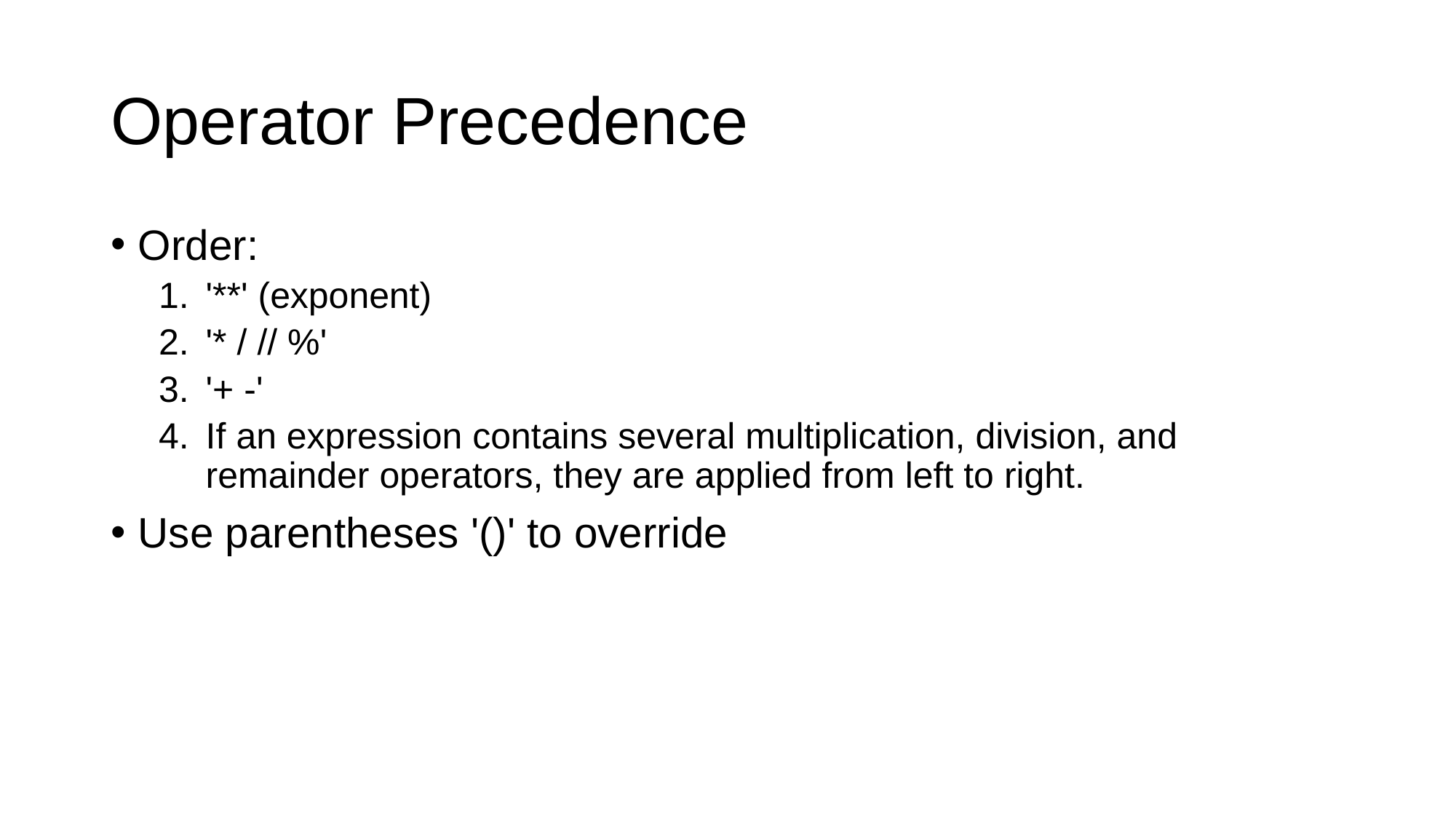

# Operator Precedence
Order:
'**' (exponent)
'* / // %'
'+ -'
If an expression contains several multiplication, division, and remainder operators, they are applied from left to right.
Use parentheses '()' to override